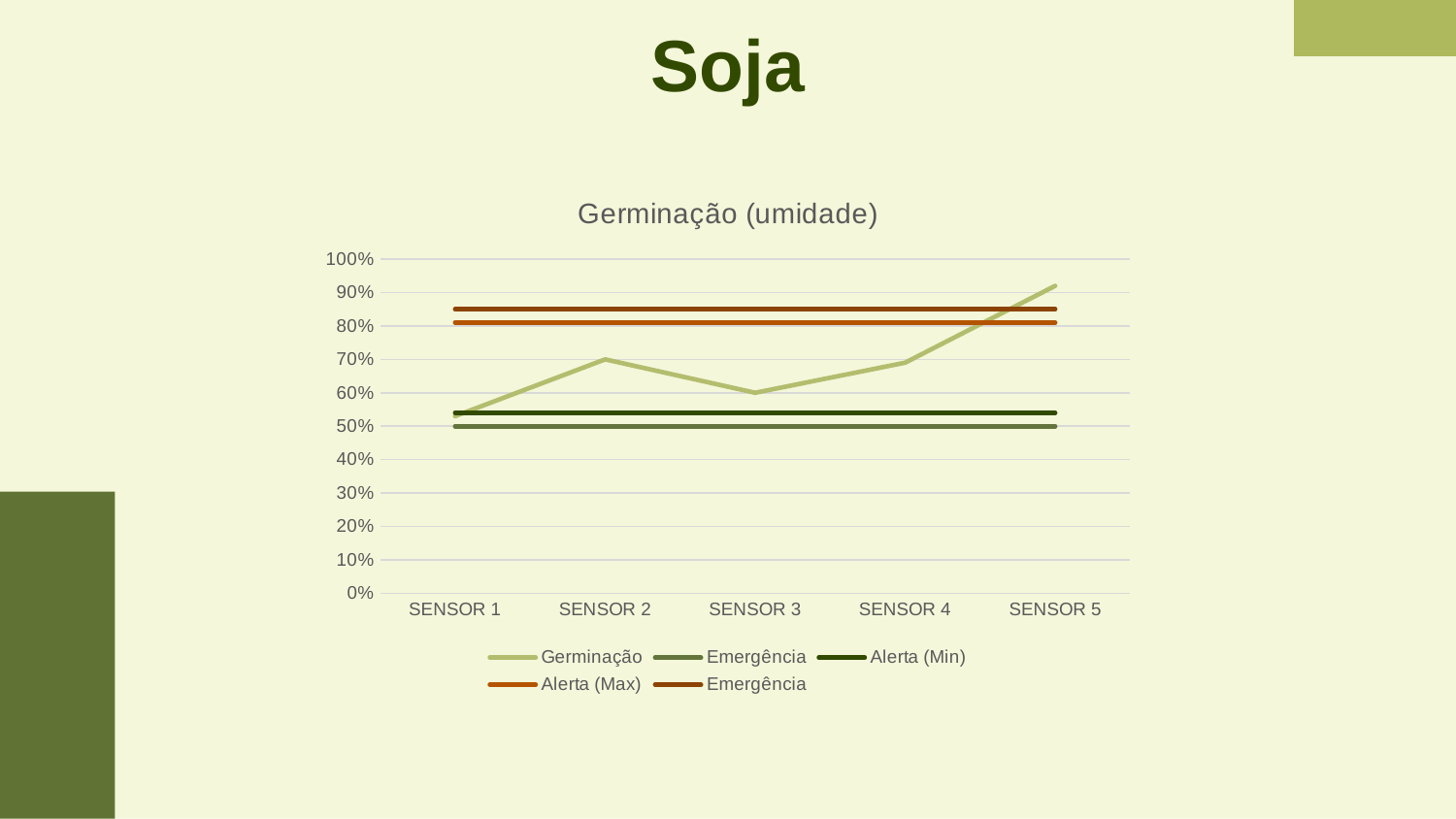

# Soja

### Chart: Germinação (umidade)

| Category | Germinação | Emergência | Alerta (Min) | Alerta (Max) | Emergência |
|---|---|---|---|---|---|
| SENSOR 1 | 0.53 | 0.5 | 0.54 | 0.81 | 0.85 |
| SENSOR 2 | 0.7 | 0.5 | 0.54 | 0.81 | 0.85 |
| SENSOR 3 | 0.6 | 0.5 | 0.54 | 0.81 | 0.85 |
| SENSOR 4 | 0.69 | 0.5 | 0.54 | 0.81 | 0.85 |
| SENSOR 5 | 0.92 | 0.5 | 0.54 | 0.81 | 0.85 |